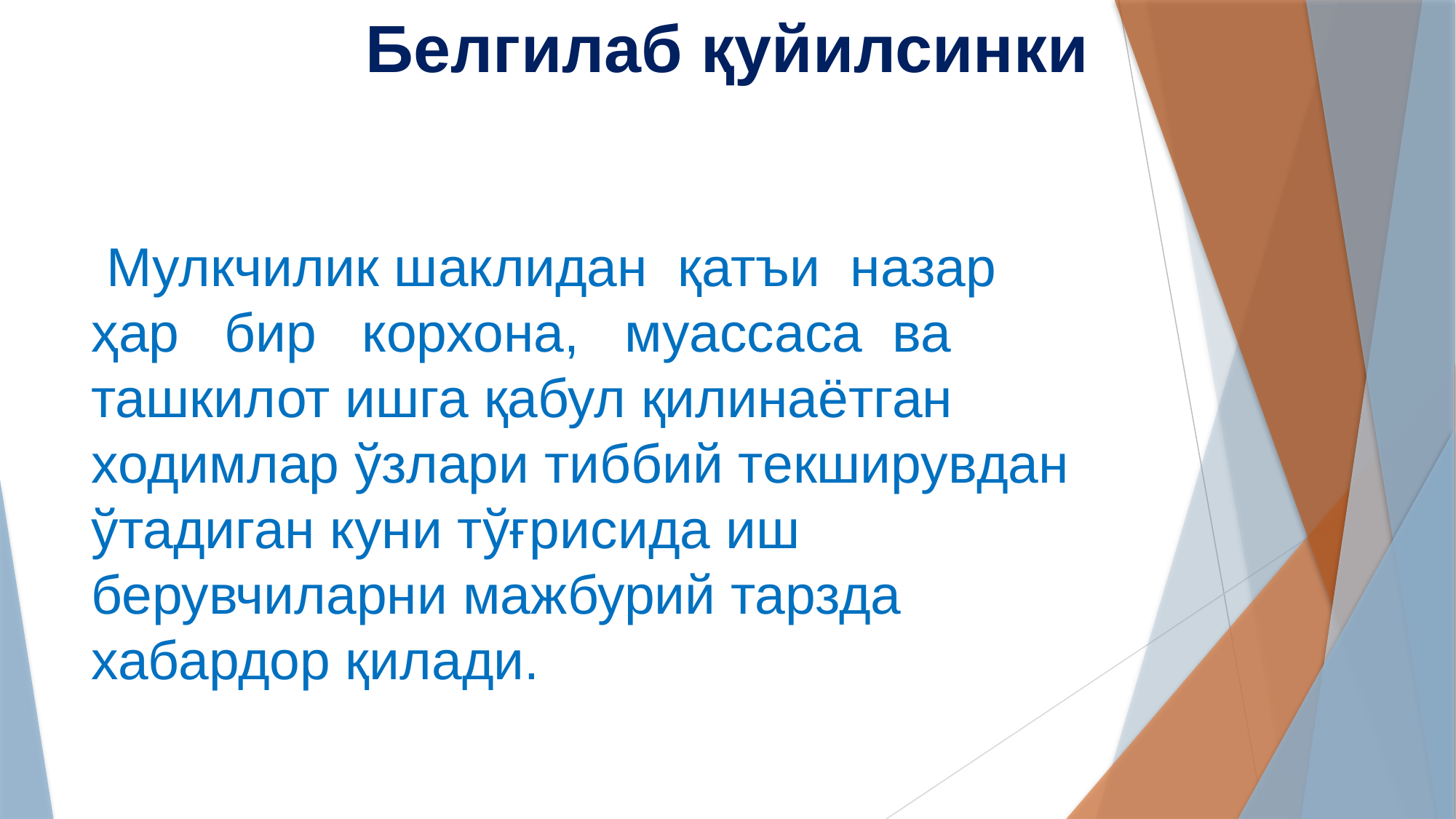

# Белгилаб қуйилсинки

 Мулкчилик шаклидан  қатъи  назар   ҳар   бир   корхона,   муассаса  ва ташкилот ишга қабул қилинаётган ходимлар ўзлари тиббий текширувдан ўтадиган куни тўғрисида иш берувчиларни мажбурий тарзда хабардор қилади.